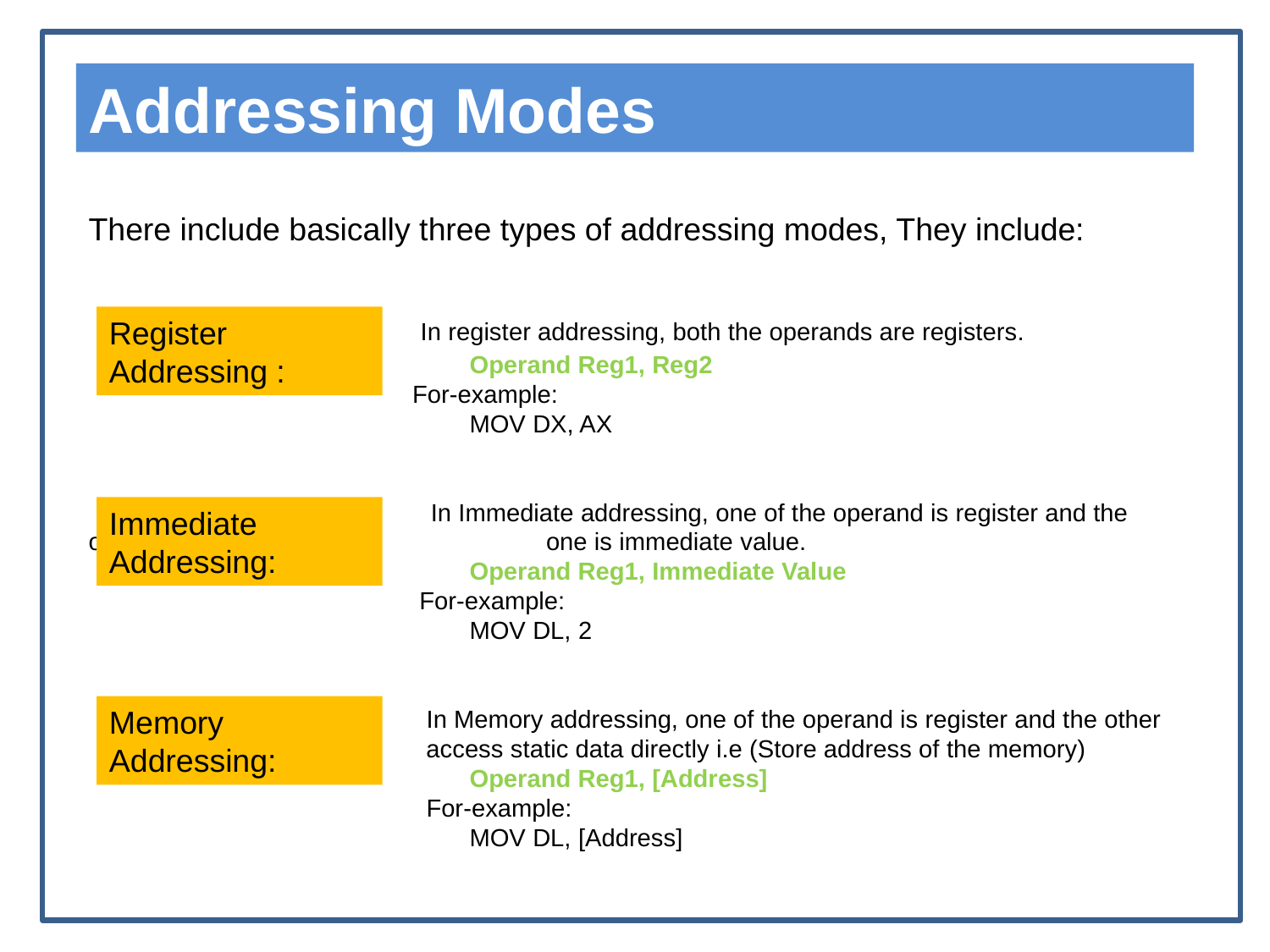

Addressing Modes

There include basically three types of addressing modes, They include:

                            In register addressing, both the operands are registers.
			Operand Reg1, Reg2
		          For-example:
			MOV DX, AX

                                                 In Immediate addressing, one of the operand is register and the other           		           one is immediate value.
			Operand Reg1, Immediate Value
		           For-example:
			MOV DL, 2

		            In Memory addressing, one of the operand is register and the other 		            access static data directly i.e (Store address of the memory)
			Operand Reg1, [Address]
		            For-example:
			MOV DL, [Address]

Register Addressing :
Immediate Addressing:

Memory Addressing: